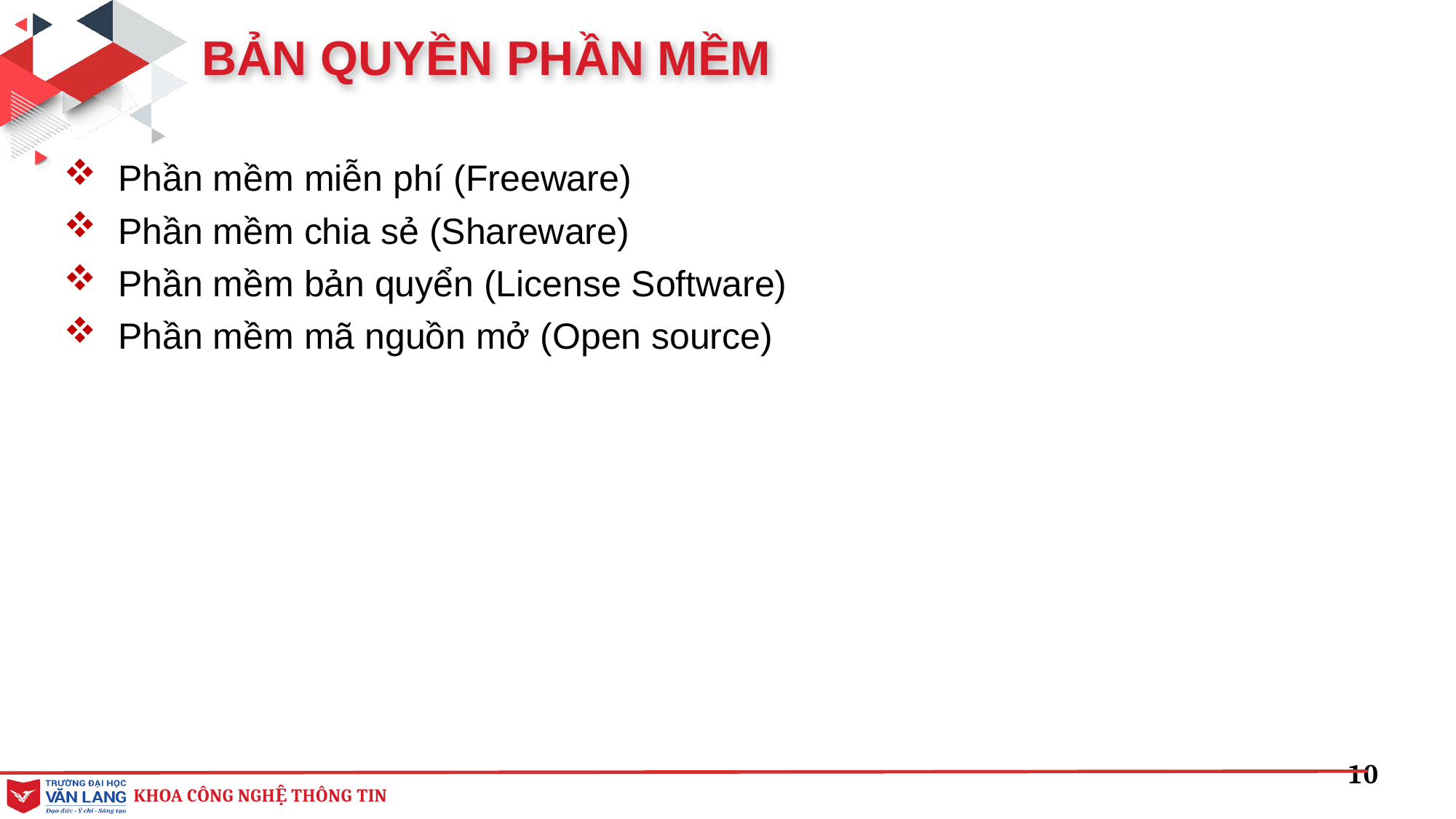

BẢN QUYỀN PHẦN MỀM
Phần mềm miễn phí (Freeware)
Phần mềm chia sẻ (Shareware)
Phần mềm bản quyển (License Software)
Phần mềm mã nguồn mở (Open source)